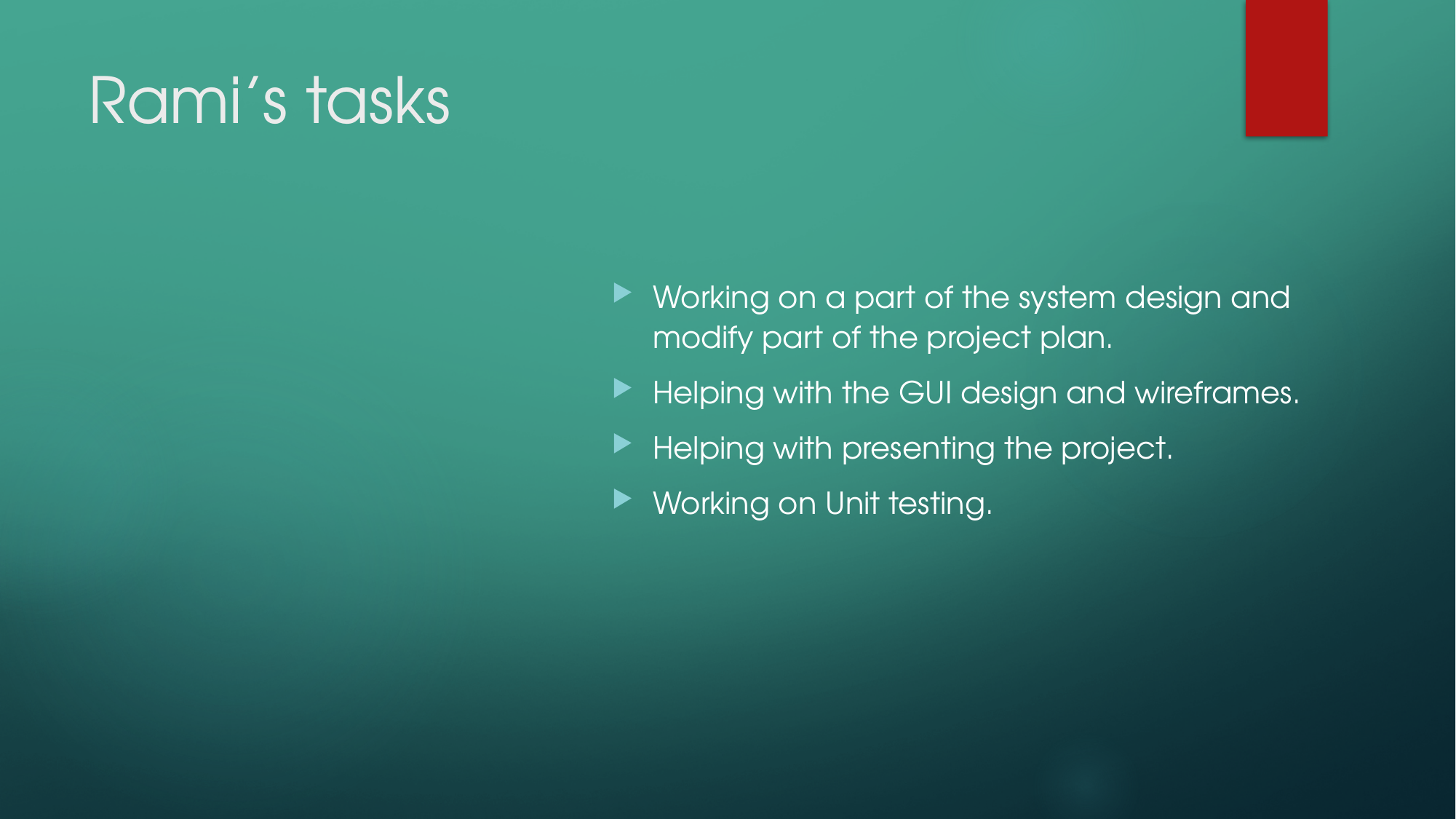

# Rami’s tasks
Working on a part of the system design and modify part of the project plan.
Helping with the GUI design and wireframes.
Helping with presenting the project.
Working on Unit testing.